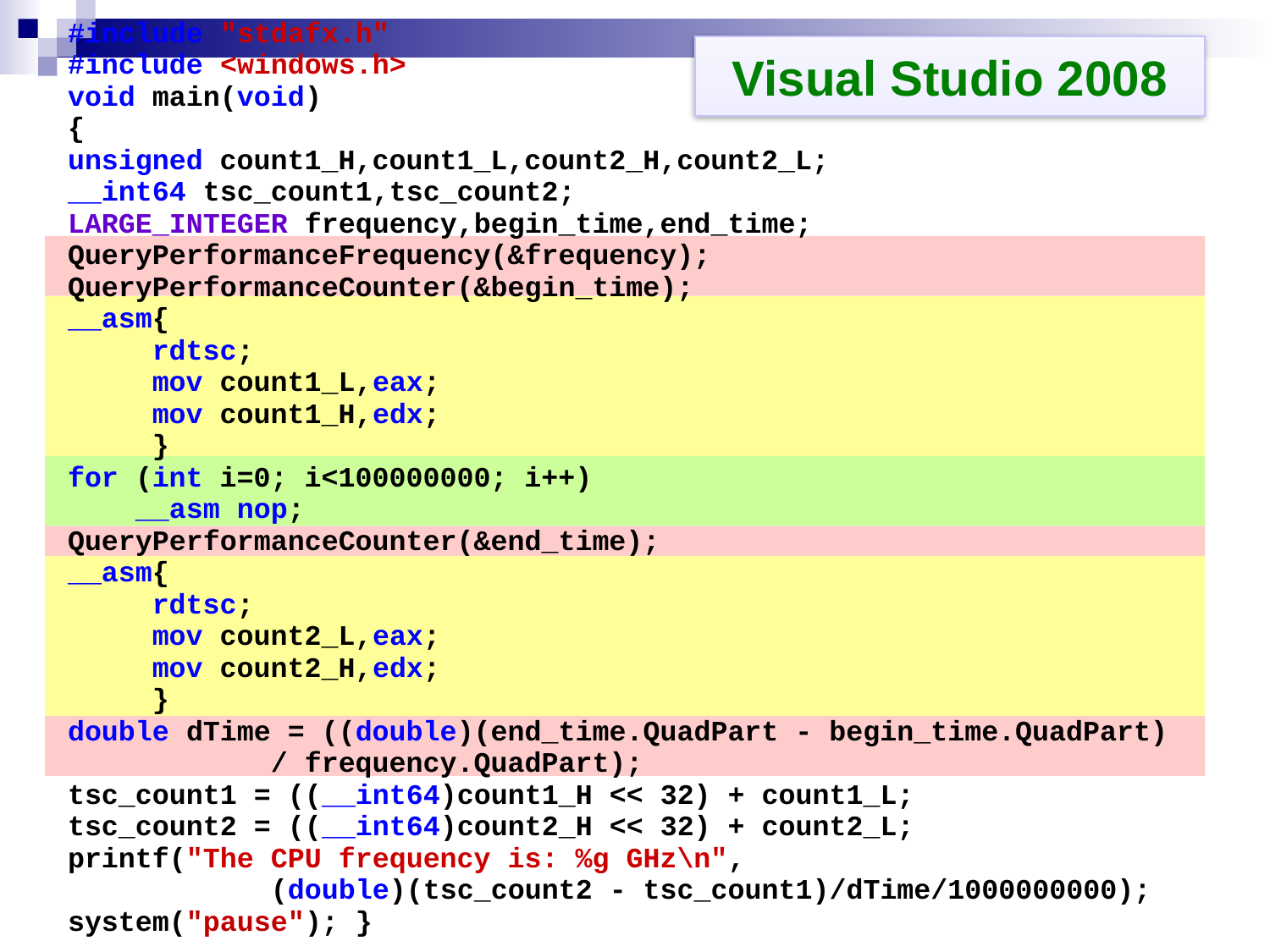

#include "stdafx.h"
#include <windows.h>
void main(void)
{
unsigned count1_H,count1_L,count2_H,count2_L;
__int64 tsc_count1,tsc_count2;
LARGE_INTEGER frequency,begin_time,end_time;
QueryPerformanceFrequency(&frequency);
QueryPerformanceCounter(&begin_time);
__asm{
     rdtsc;
     mov count1_L,eax;
     mov count1_H,edx;
     }
for (int i=0; i<100000000; i++)
    __asm nop;
QueryPerformanceCounter(&end_time);
__asm{
     rdtsc;
     mov count2_L,eax;
     mov count2_H,edx;
     }
double dTime = ((double)(end_time.QuadPart - begin_time.QuadPart)
            / frequency.QuadPart);
tsc_count1 = ((__int64)count1_H << 32) + count1_L;
tsc_count2 = ((__int64)count2_H << 32) + count2_L;
printf("The CPU frequency is: %g GHz\n",
            (double)(tsc_count2 - tsc_count1)/dTime/1000000000);
system("pause"); }
# Visual Studio 2008

52